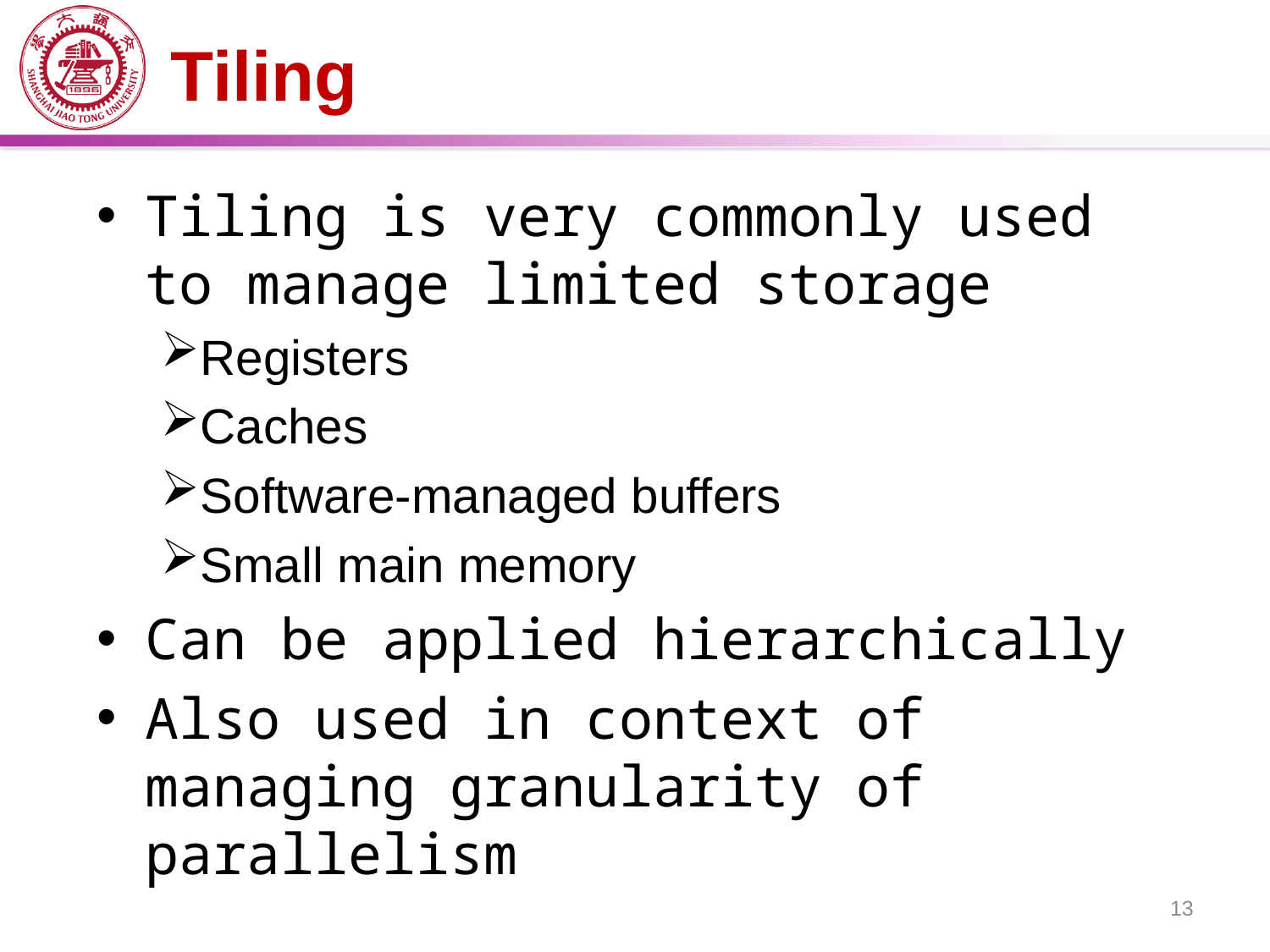

# Tiling
Tiling is very commonly used to manage limited storage
Registers
Caches
Software-managed buffers
Small main memory
Can be applied hierarchically
Also used in context of managing granularity of parallelism
13